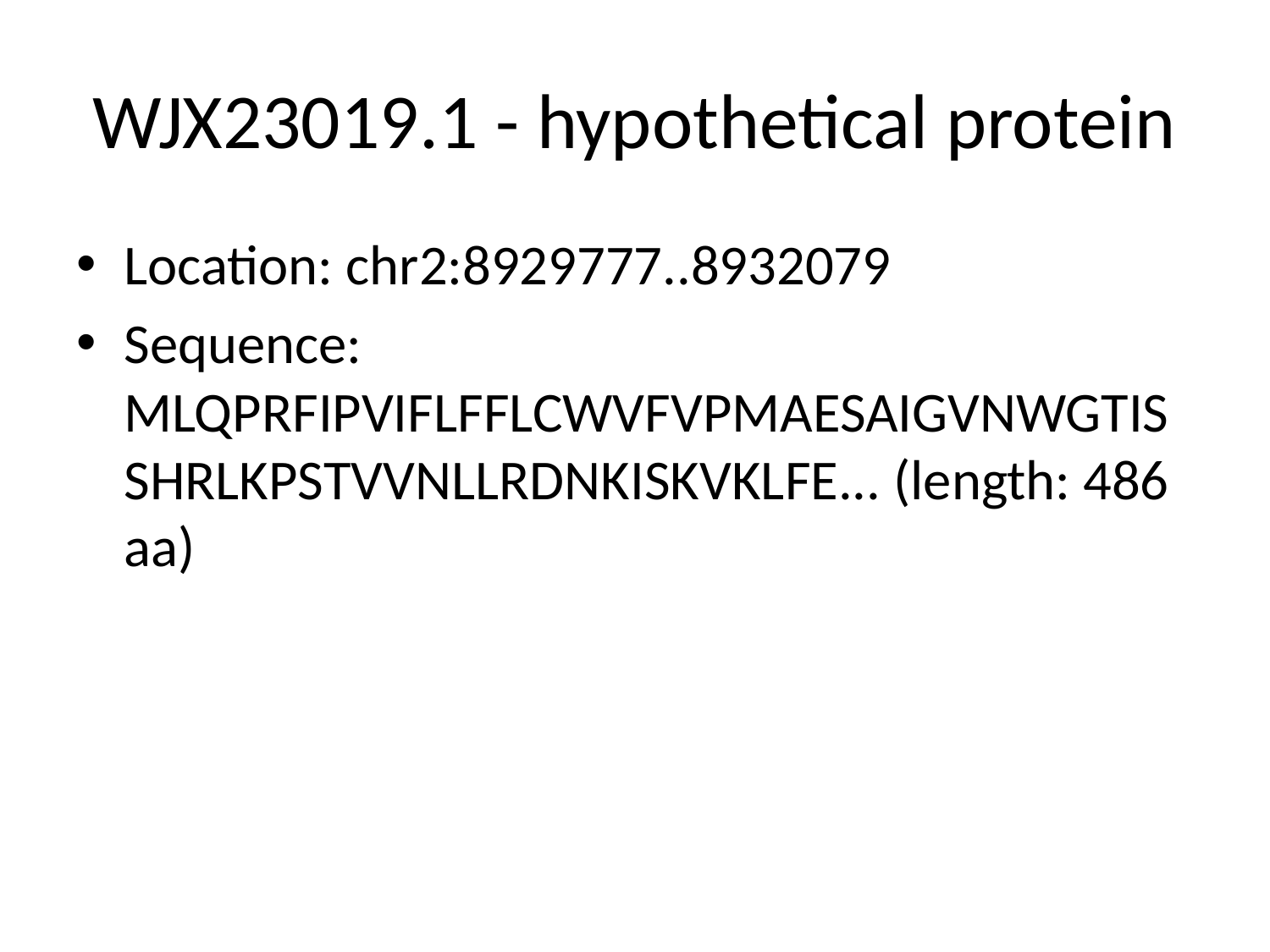

# WJX23019.1 - hypothetical protein
Location: chr2:8929777..8932079
Sequence: MLQPRFIPVIFLFFLCWVFVPMAESAIGVNWGTISSHRLKPSTVVNLLRDNKISKVKLFE... (length: 486 aa)